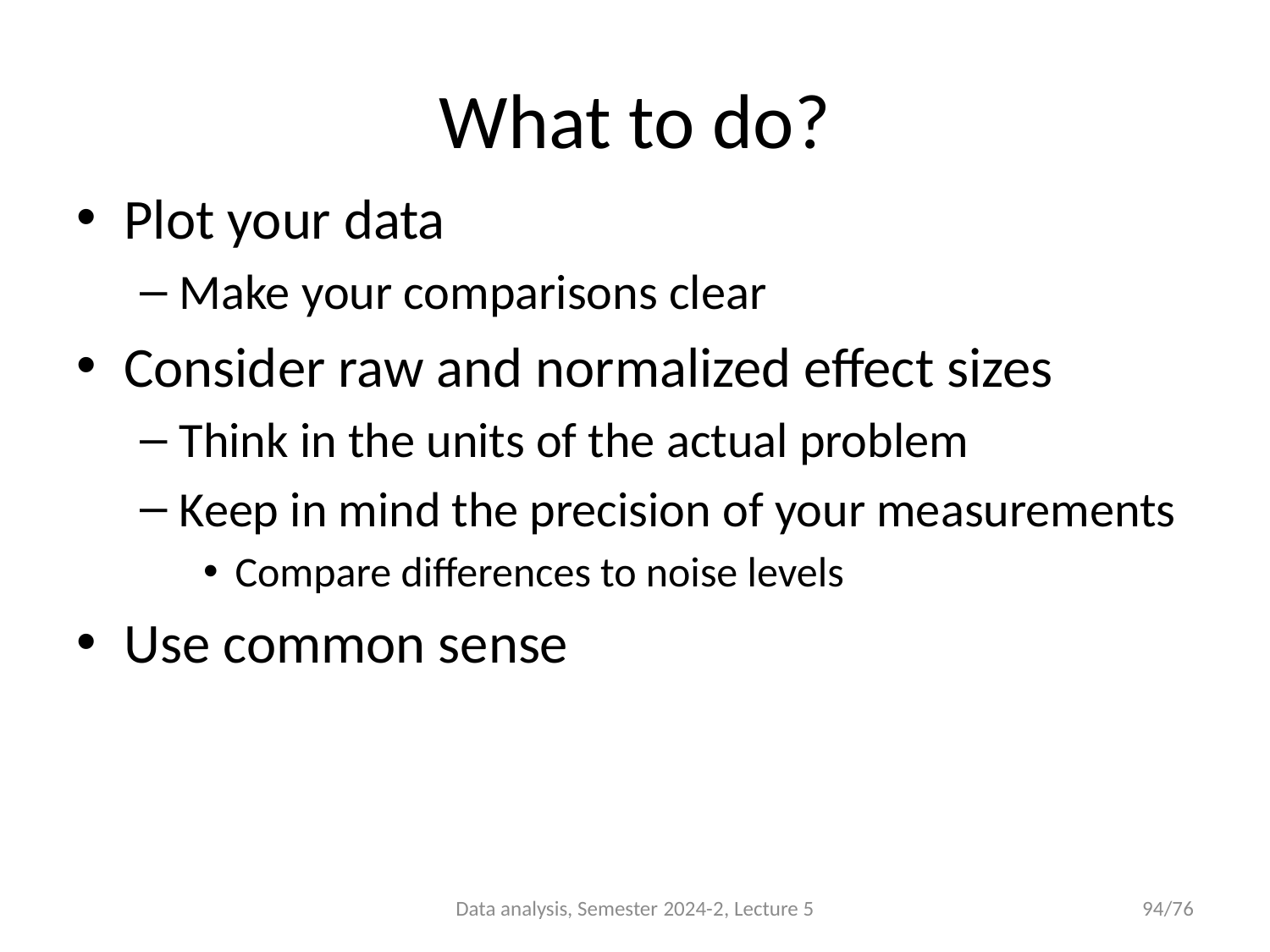

# What to do?
Plot your data
Make your comparisons clear
Consider raw and normalized effect sizes
Think in the units of the actual problem
Keep in mind the precision of your measurements
Compare differences to noise levels
Use common sense
Data analysis, Semester 2024-2, Lecture 5
94/76